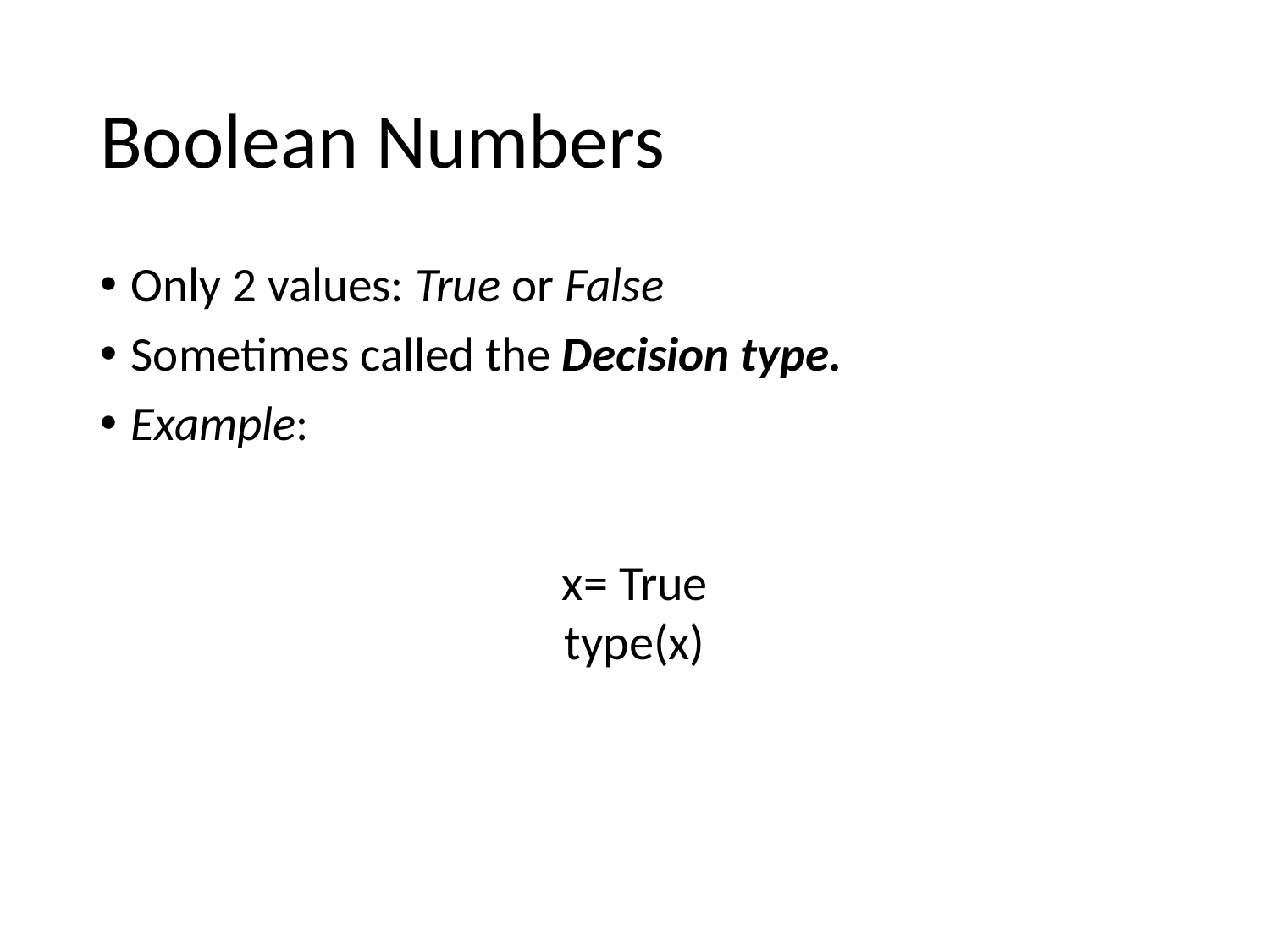

# Boolean Numbers
Only 2 values: True or False
Sometimes called the Decision type.
Example:

x= True
type(x)